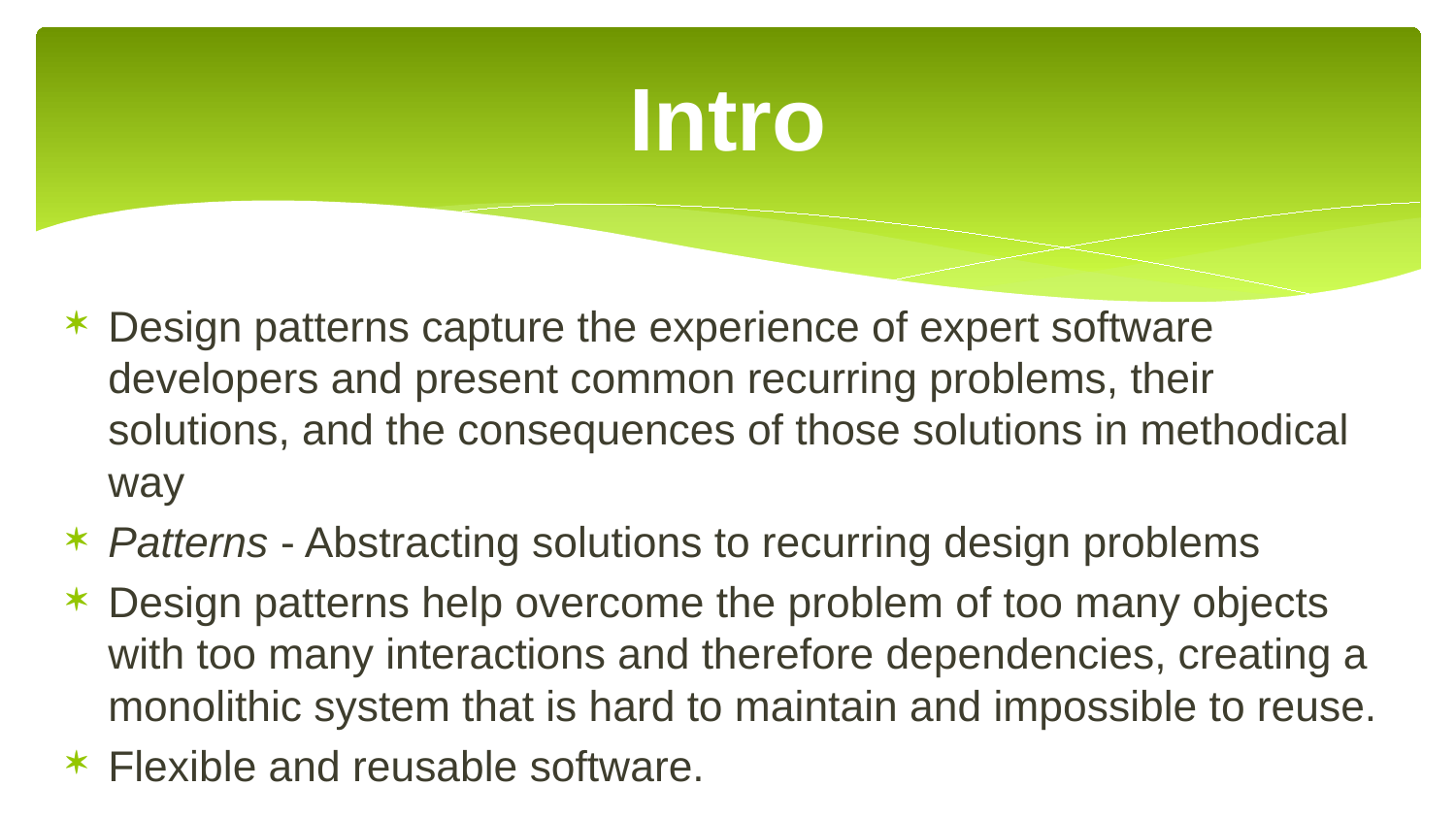

# Intro
Design patterns capture the experience of expert software developers and present common recurring problems, their solutions, and the consequences of those solutions in methodical way
Patterns - Abstracting solutions to recurring design problems
Design patterns help overcome the problem of too many objects with too many interactions and therefore dependencies, creating a monolithic system that is hard to maintain and impossible to reuse.
Flexible and reusable software.